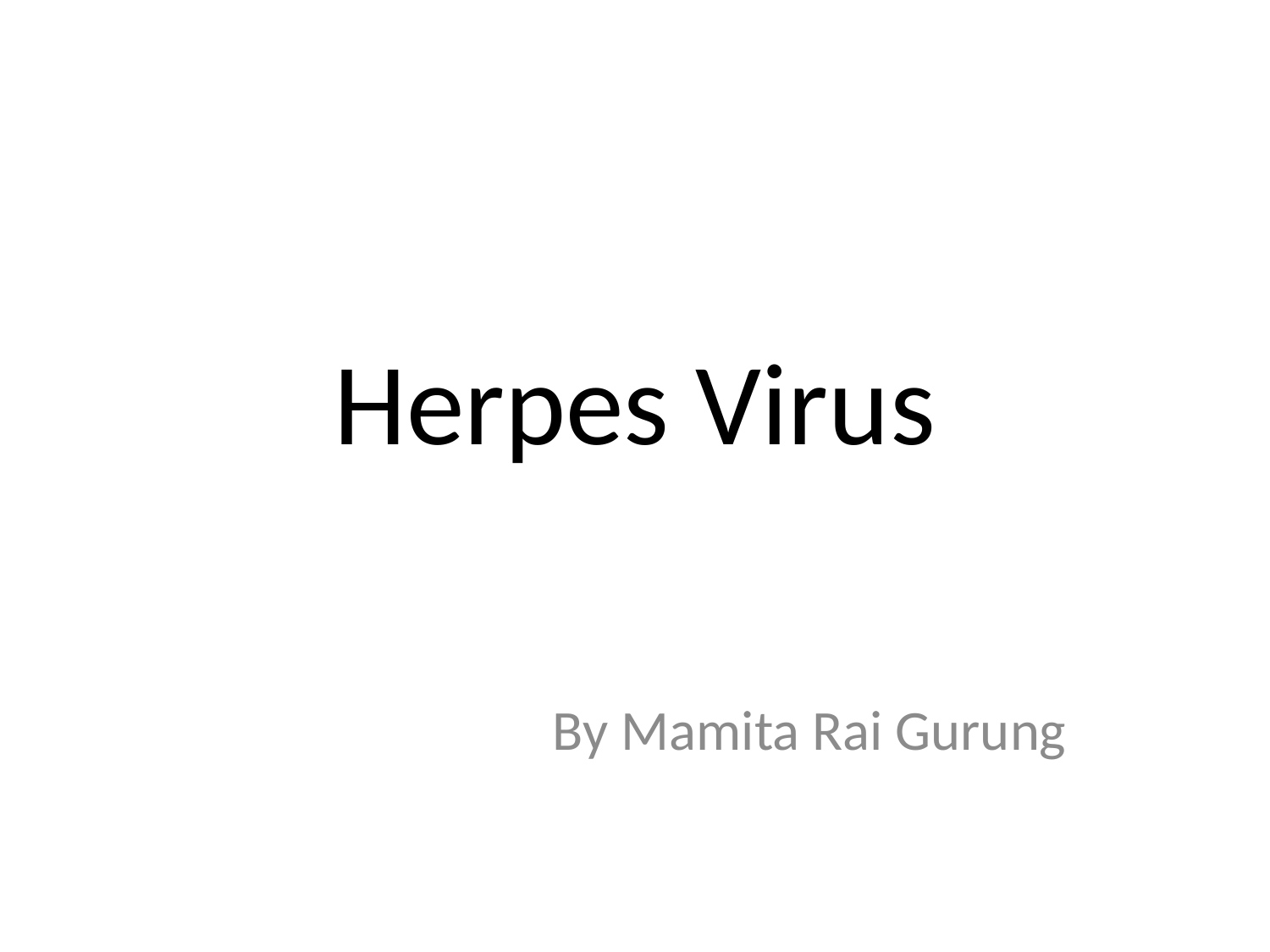

# Herpes Virus
By Mamita Rai Gurung